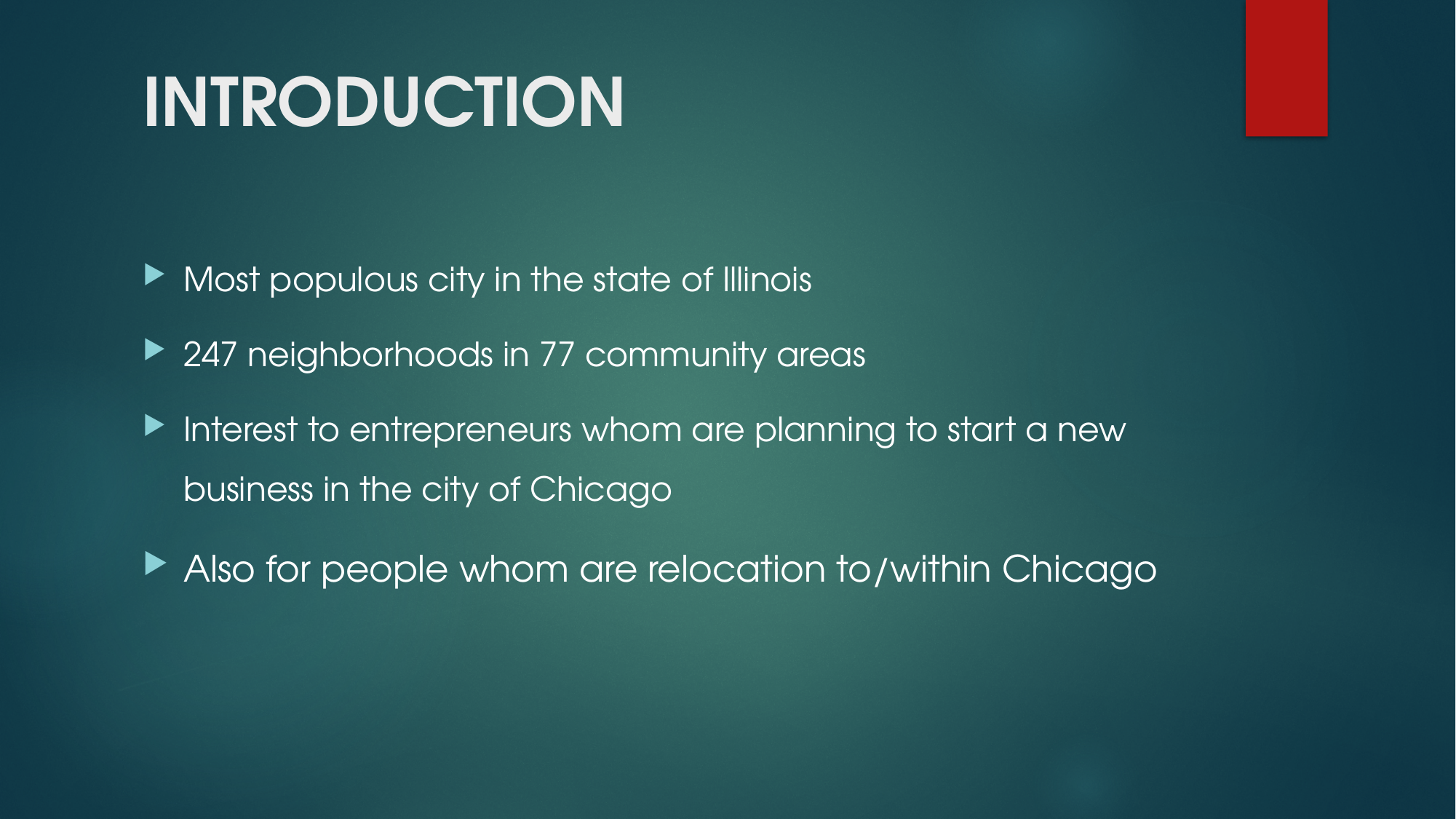

# INTRODUCTION
Most populous city in the state of Illinois
247 neighborhoods in 77 community areas
Interest to entrepreneurs whom are planning to start a new business in the city of Chicago
Also for people whom are relocation to/within Chicago